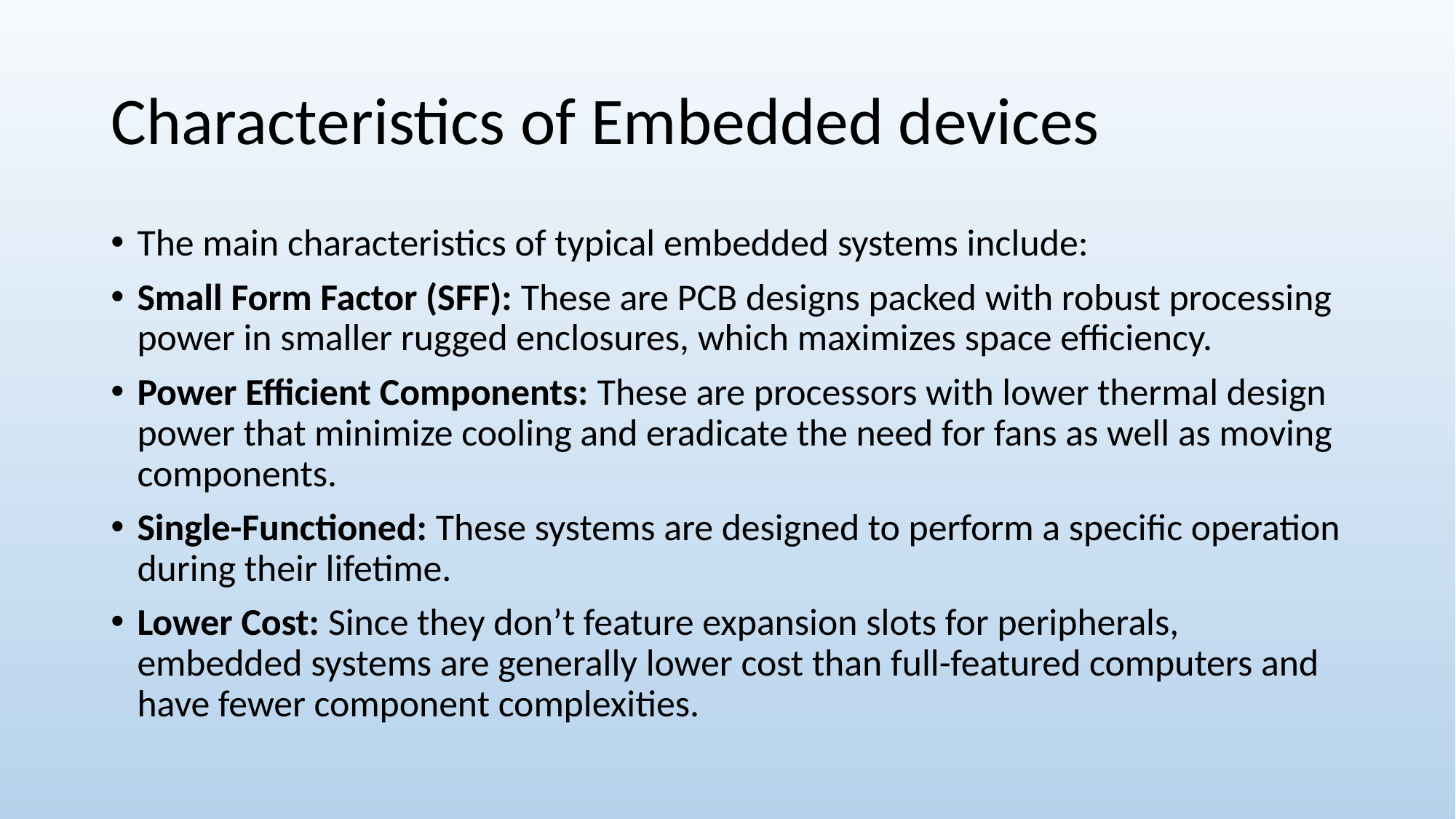

# Characteristics of Embedded devices
The main characteristics of typical embedded systems include:
Small Form Factor (SFF): These are PCB designs packed with robust processing power in smaller rugged enclosures, which maximizes space efficiency.
Power Efficient Components: These are processors with lower thermal design power that minimize cooling and eradicate the need for fans as well as moving components.
Single-Functioned: These systems are designed to perform a specific operation during their lifetime.
Lower Cost: Since they don’t feature expansion slots for peripherals, embedded systems are generally lower cost than full-featured computers and have fewer component complexities.